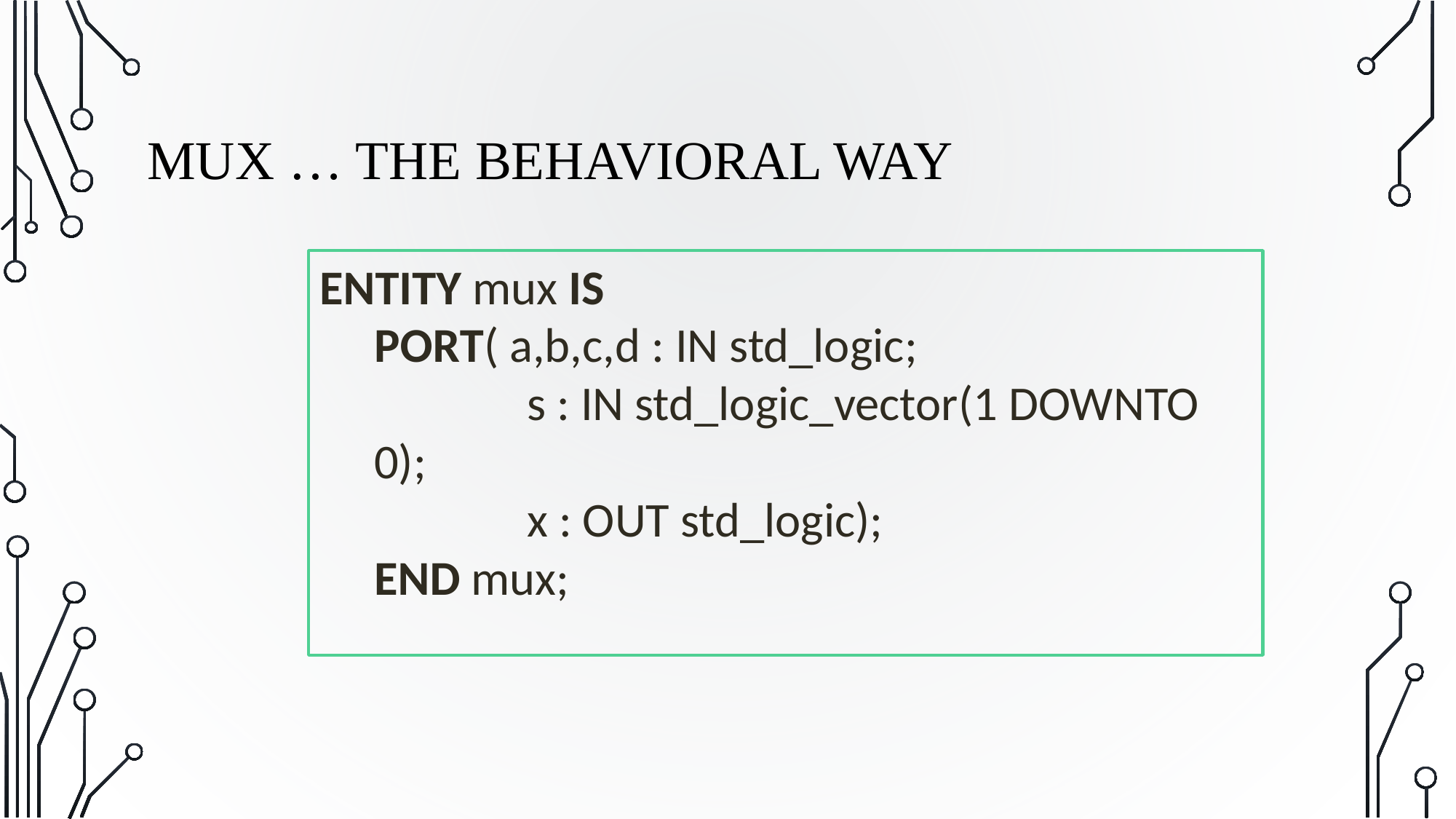

MUX … THE BEHAVIORAL WAY
ENTITY mux IS
PORT( a,b,c,d : IN std_logic;
	    s : IN std_logic_vector(1 DOWNTO 0);
	    x : OUT std_logic);
END mux;